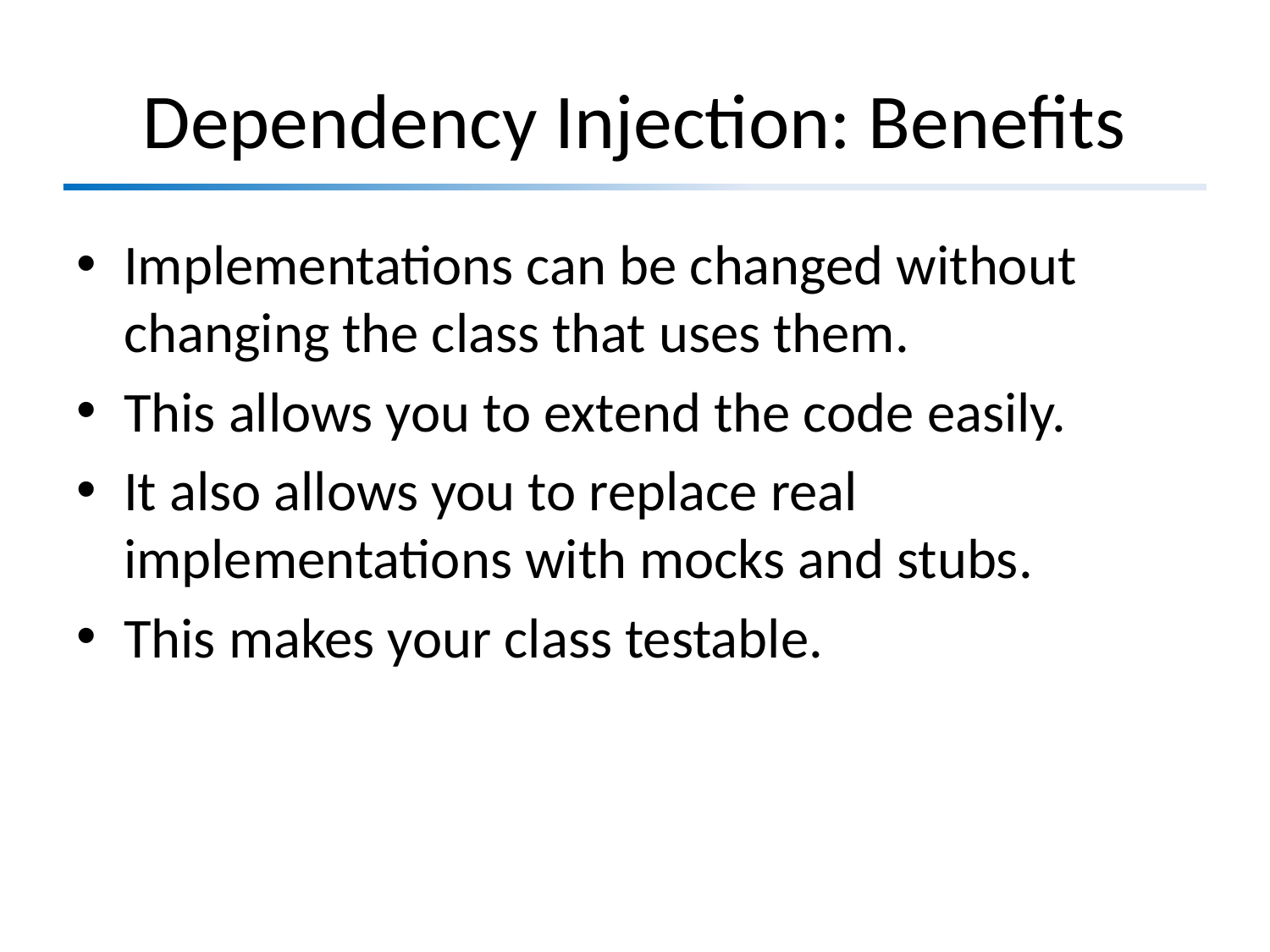

# Dependency Injection: Benefits
Implementations can be changed without changing the class that uses them.
This allows you to extend the code easily.
It also allows you to replace real implementations with mocks and stubs.
This makes your class testable.